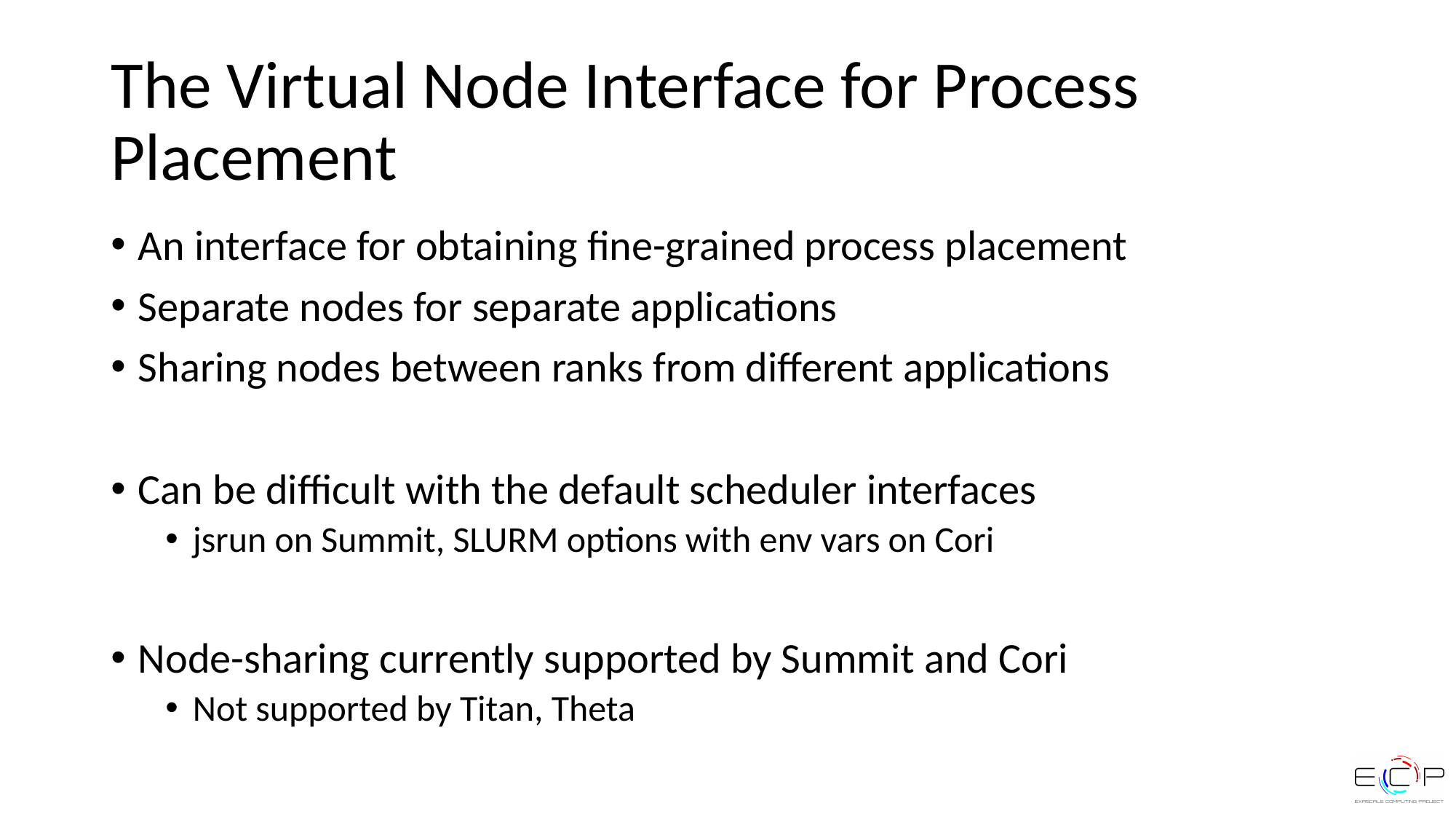

# The Virtual Node Interface for Process Placement
An interface for obtaining fine-grained process placement
Separate nodes for separate applications
Sharing nodes between ranks from different applications

Can be difficult with the default scheduler interfaces
jsrun on Summit, SLURM options with env vars on Cori

Node-sharing currently supported by Summit and Cori
Not supported by Titan, Theta